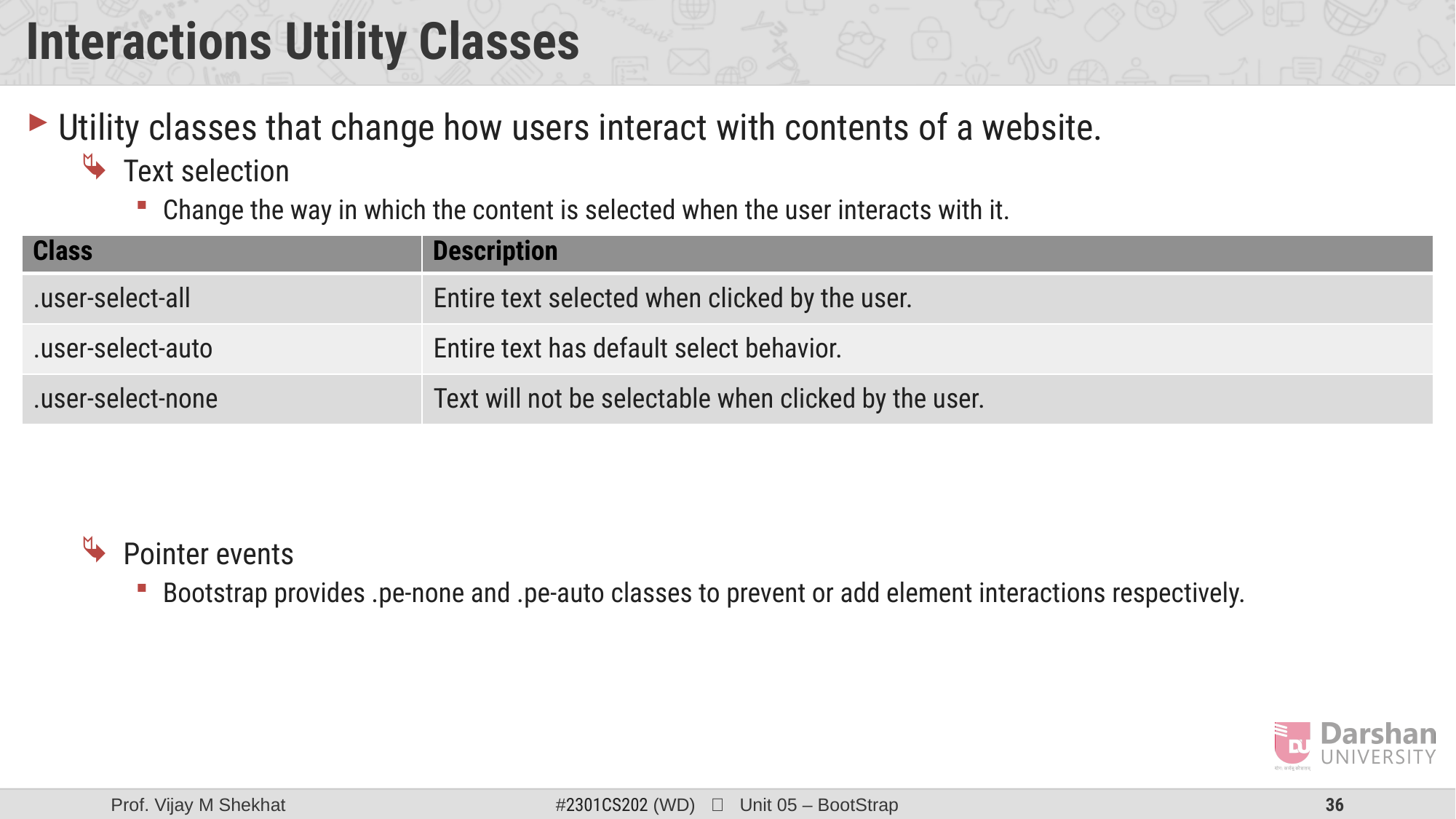

# Interactions Utility Classes
Utility classes that change how users interact with contents of a website.
Text selection
Change the way in which the content is selected when the user interacts with it.

Pointer events
Bootstrap provides .pe-none and .pe-auto classes to prevent or add element interactions respectively.

| Class | Description |
| --- | --- |
| .user-select-all | Entire text selected when clicked by the user. |
| .user-select-auto | Entire text has default select behavior. |
| .user-select-none | Text will not be selectable when clicked by the user. |